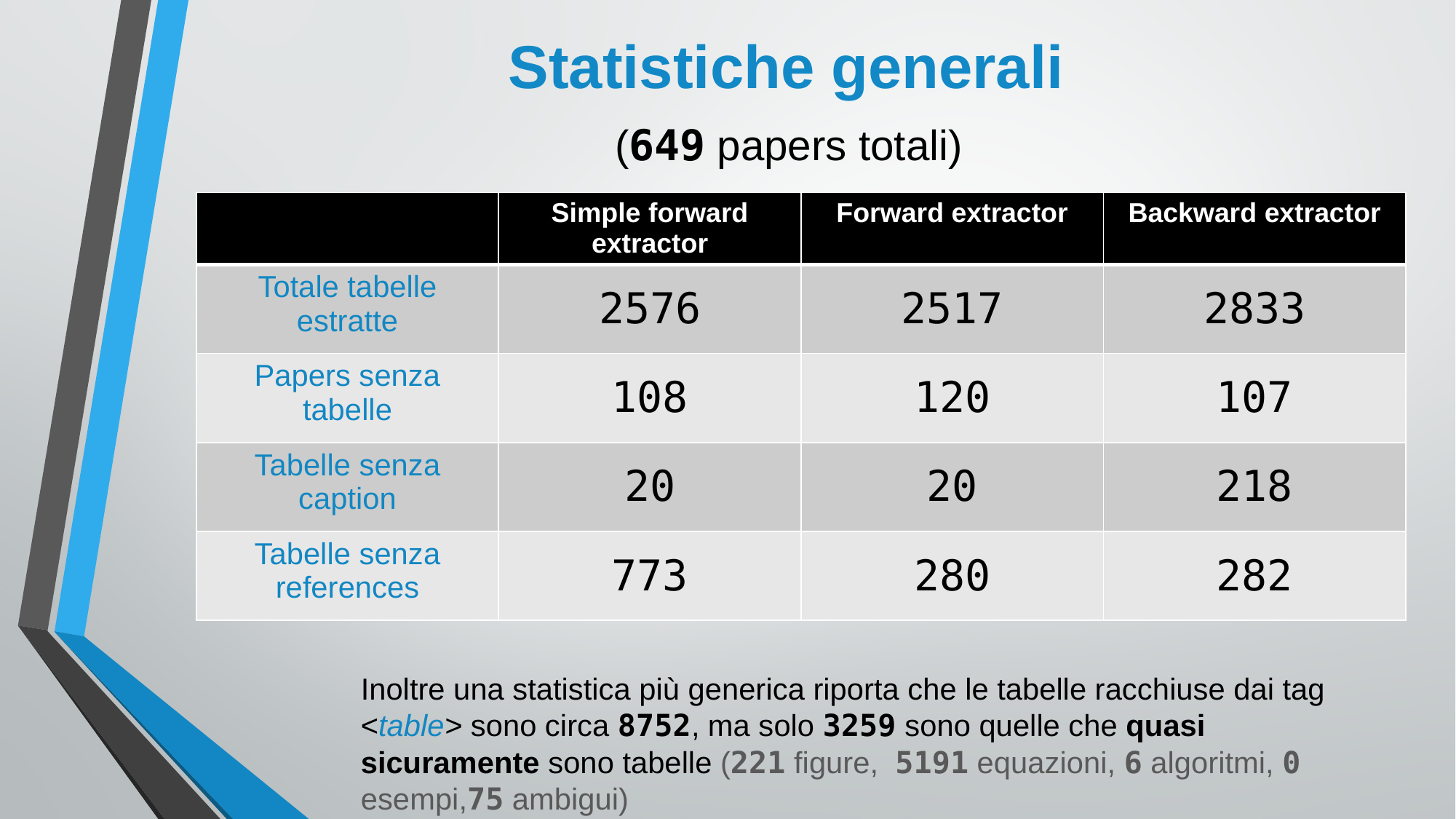

Statistiche generali
(649 papers totali)
|  | Simple forward extractor | Forward extractor | Backward extractor |
| --- | --- | --- | --- |
| Totale tabelle estratte | 2576 | 2517 | 2833 |
| Papers senza tabelle | 108 | 120 | 107 |
| Tabelle senza caption | 20 | 20 | 218 |
| Tabelle senza references | 773 | 280 | 282 |
Inoltre una statistica più generica riporta che le tabelle racchiuse dai tag  <table> sono circa 8752, ma solo 3259 sono quelle che quasi sicuramente sono tabelle (221 figure,  5191 equazioni, 6 algoritmi, 0 esempi,75 ambigui)